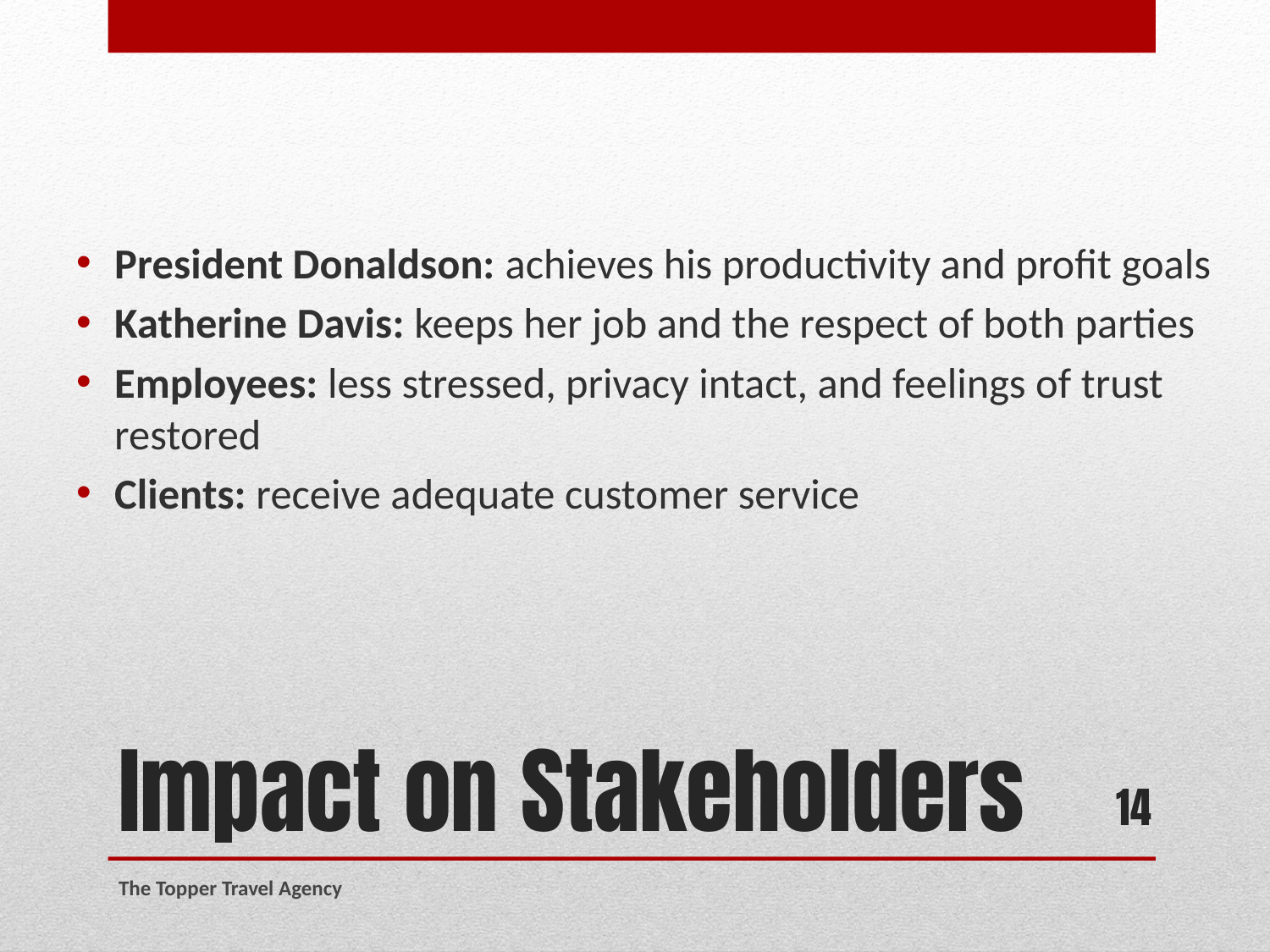

President Donaldson: achieves his productivity and profit goals
Katherine Davis: keeps her job and the respect of both parties
Employees: less stressed, privacy intact, and feelings of trust restored
Clients: receive adequate customer service
# Impact on Stakeholders
14
The Topper Travel Agency